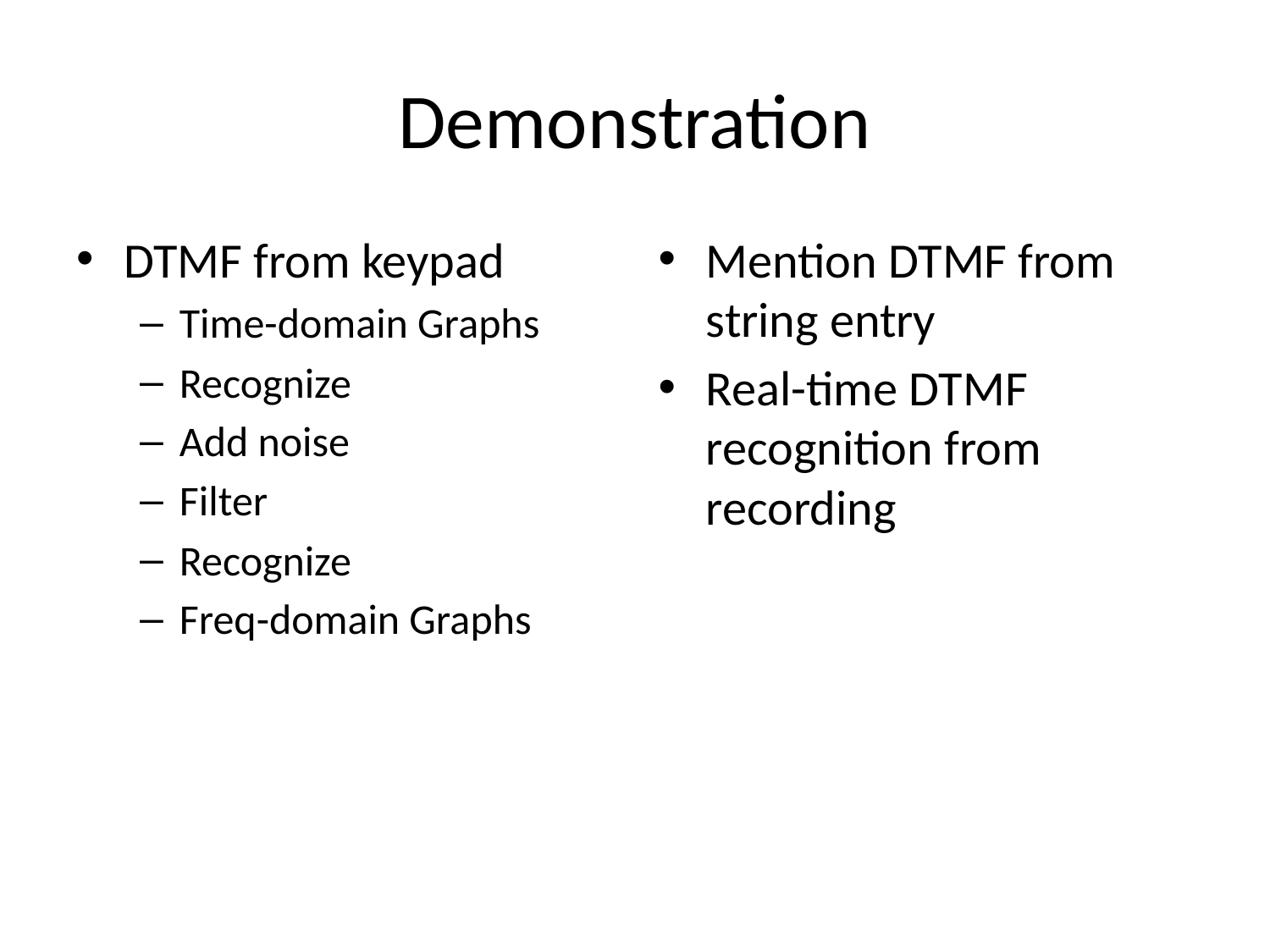

# Demonstration
DTMF from keypad
Time-domain Graphs
Recognize
Add noise
Filter
Recognize
Freq-domain Graphs

Mention DTMF from string entry
Real-time DTMF recognition from recording